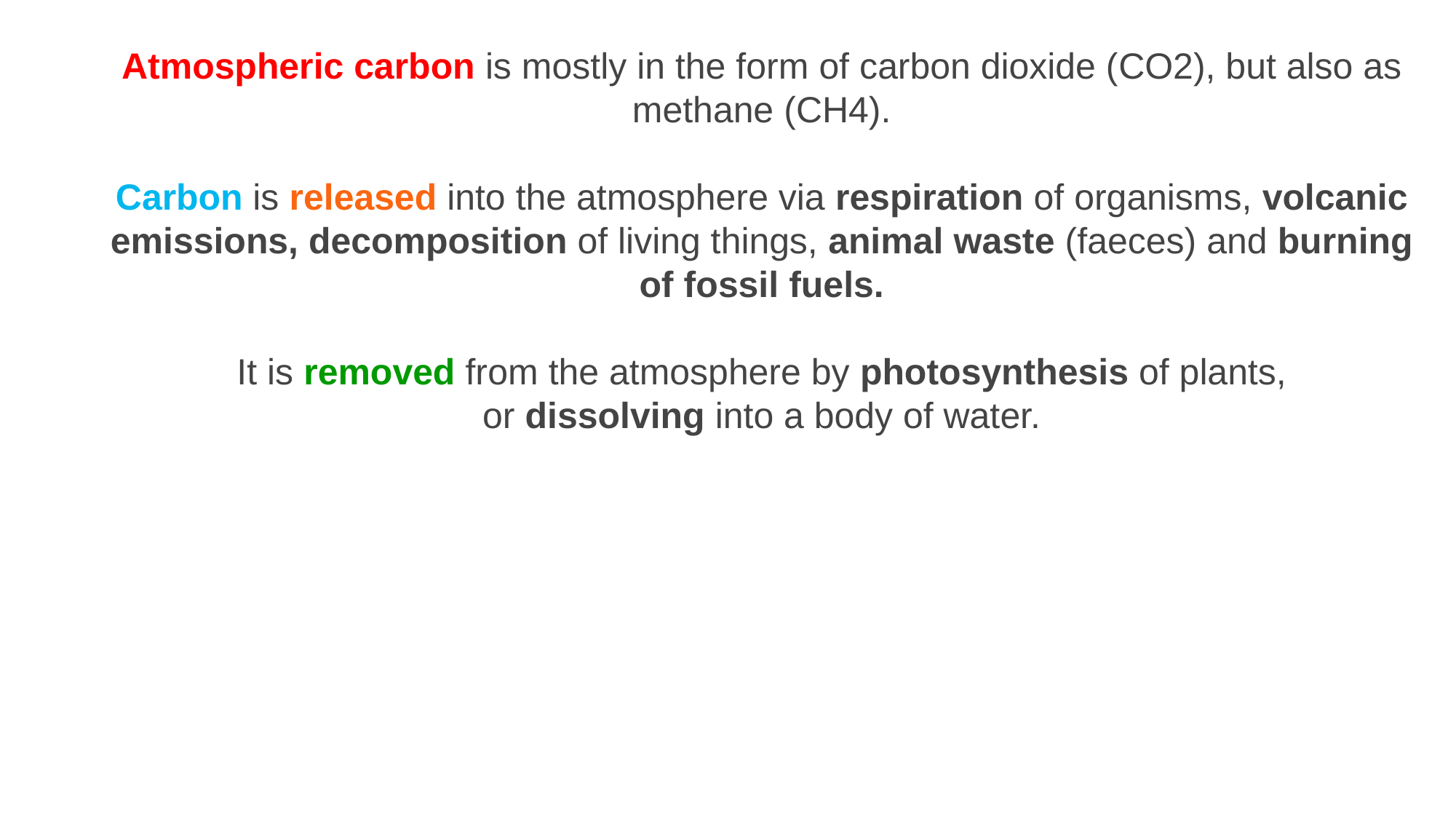

Atmospheric carbon is mostly in the form of carbon dioxide (CO2​), but also as methane (CH4​).

Carbon is released into the atmosphere via respiration of organisms, volcanic emissions, decomposition of living things, animal waste (faeces) and burning of fossil fuels.

It is removed from the atmosphere by photosynthesis of plants, or dissolving into a body of water.